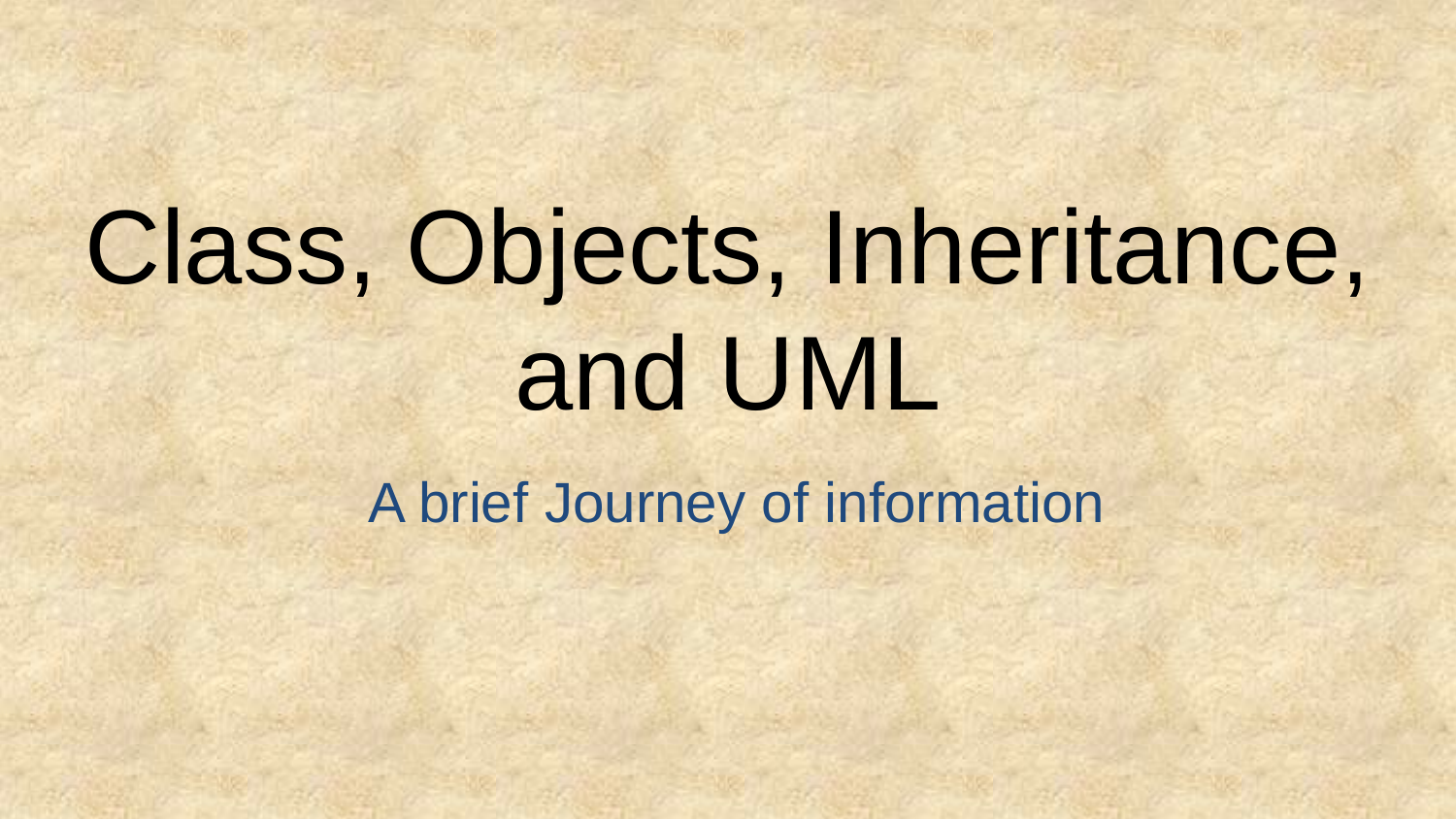

# Class, Objects, Inheritance, and UML
A brief Journey of information